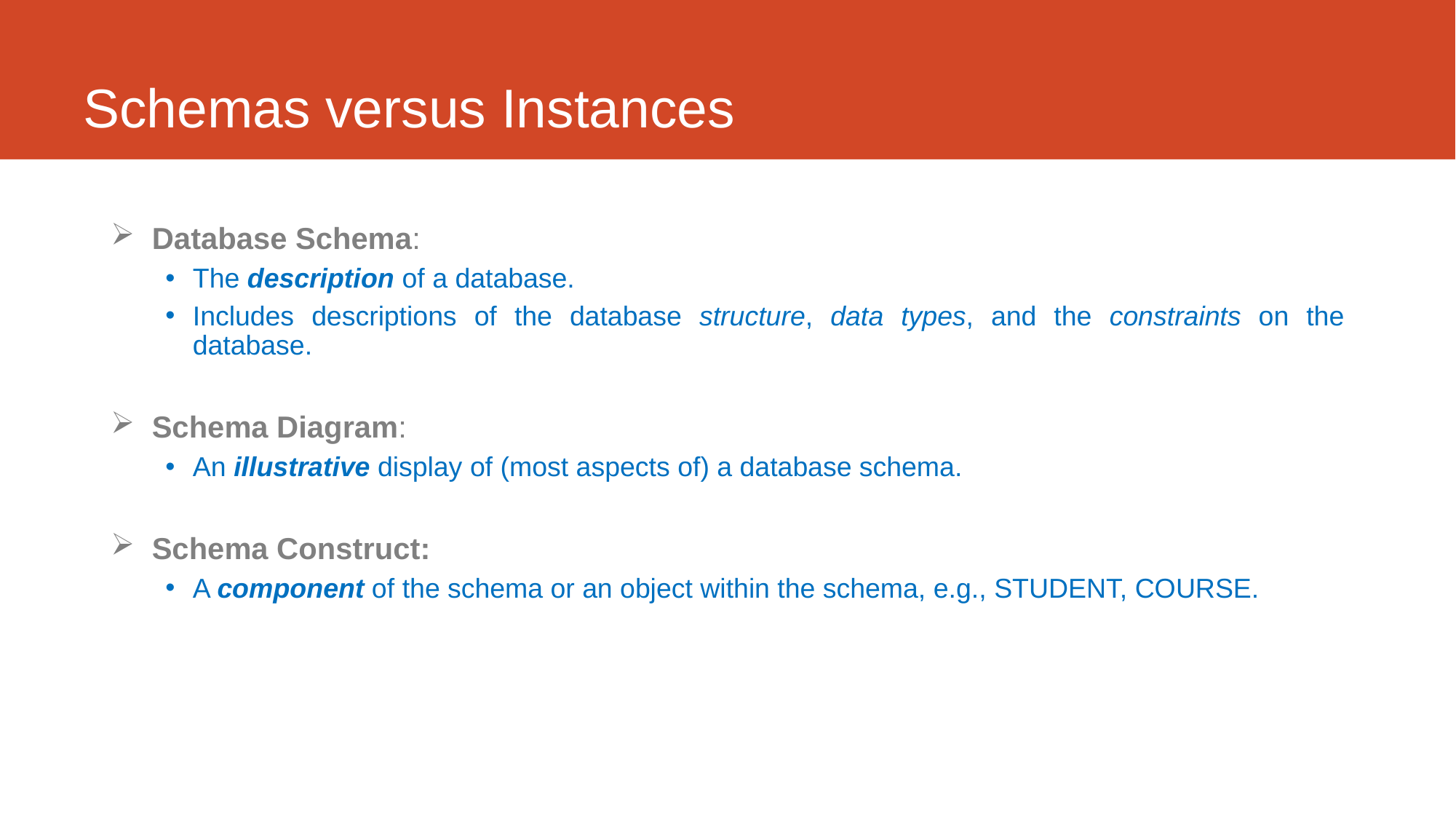

# Schemas versus Instances
Database Schema:
The description of a database.
Includes descriptions of the database structure, data types, and the constraints on the database.

Schema Diagram:
An illustrative display of (most aspects of) a database schema.

Schema Construct:
A component of the schema or an object within the schema, e.g., STUDENT, COURSE.